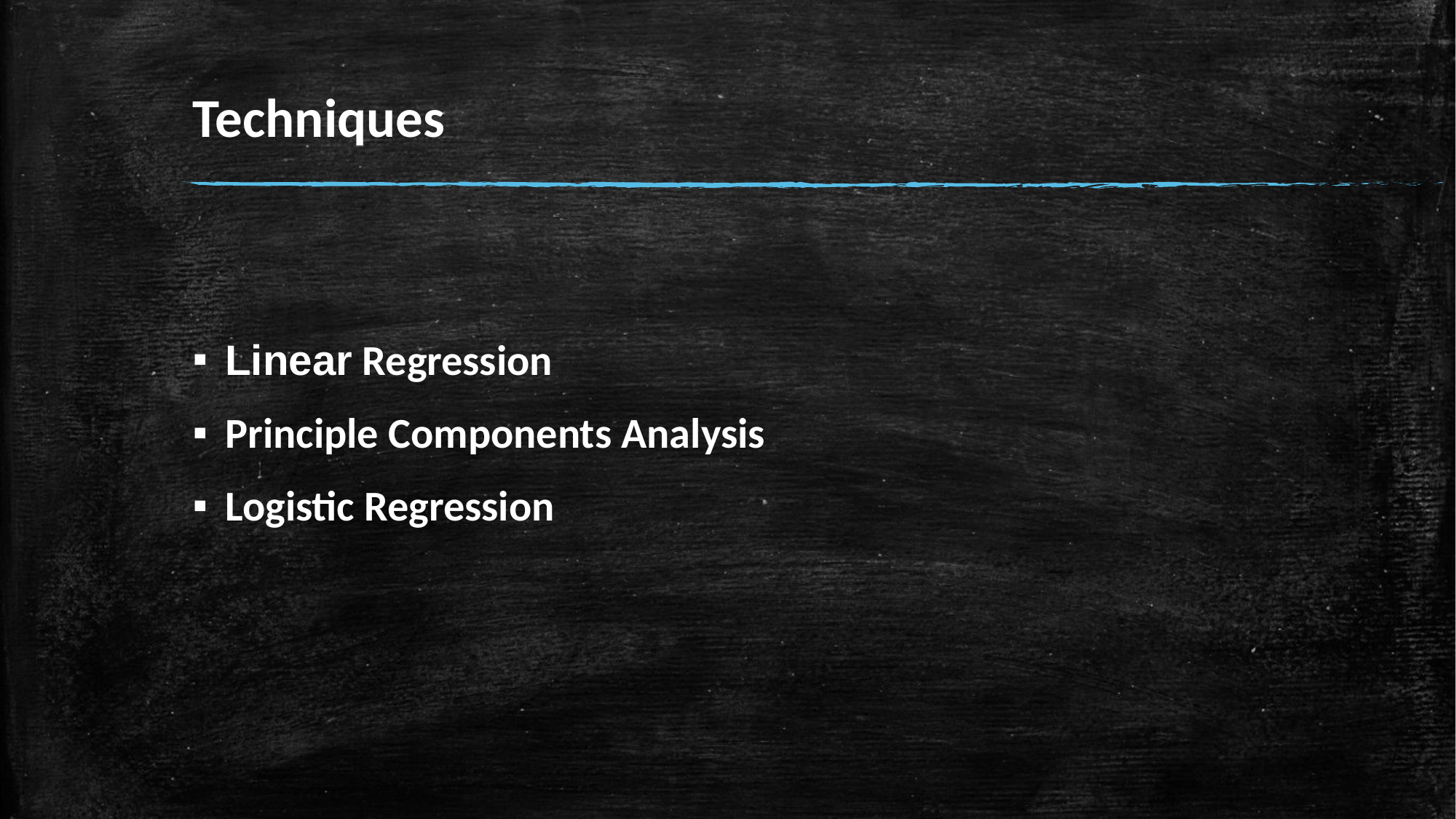

# Techniques

Linear Regression
Principle Components Analysis
Logistic Regression